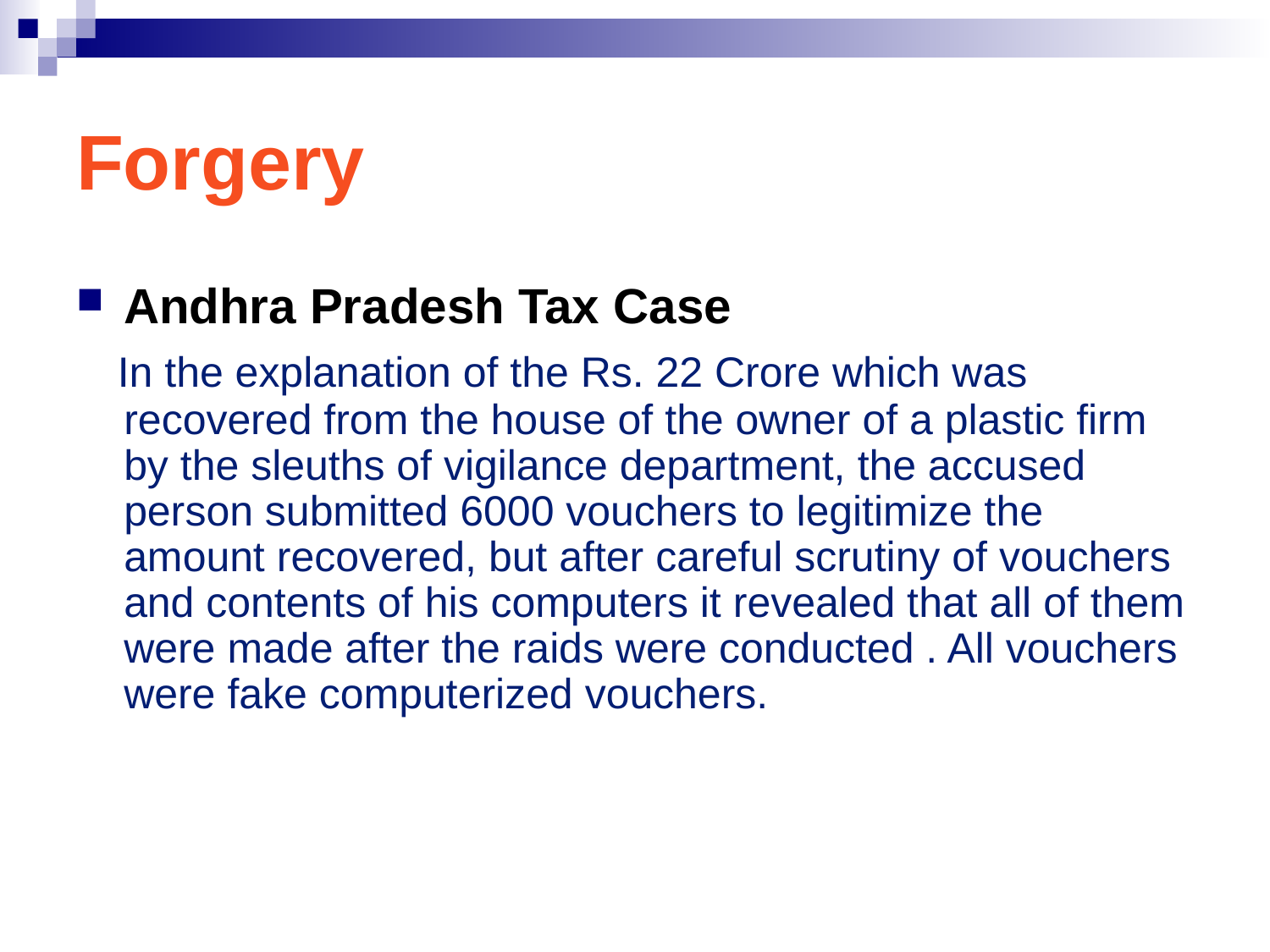

# Forgery
Andhra Pradesh Tax Case
   In the explanation of the Rs. 22 Crore which was recovered from the house of the owner of a plastic firm by the sleuths of vigilance department, the accused person submitted 6000 vouchers to legitimize the amount recovered, but after careful scrutiny of vouchers and contents of his computers it revealed that all of them were made after the raids were conducted . All vouchers were fake computerized vouchers.